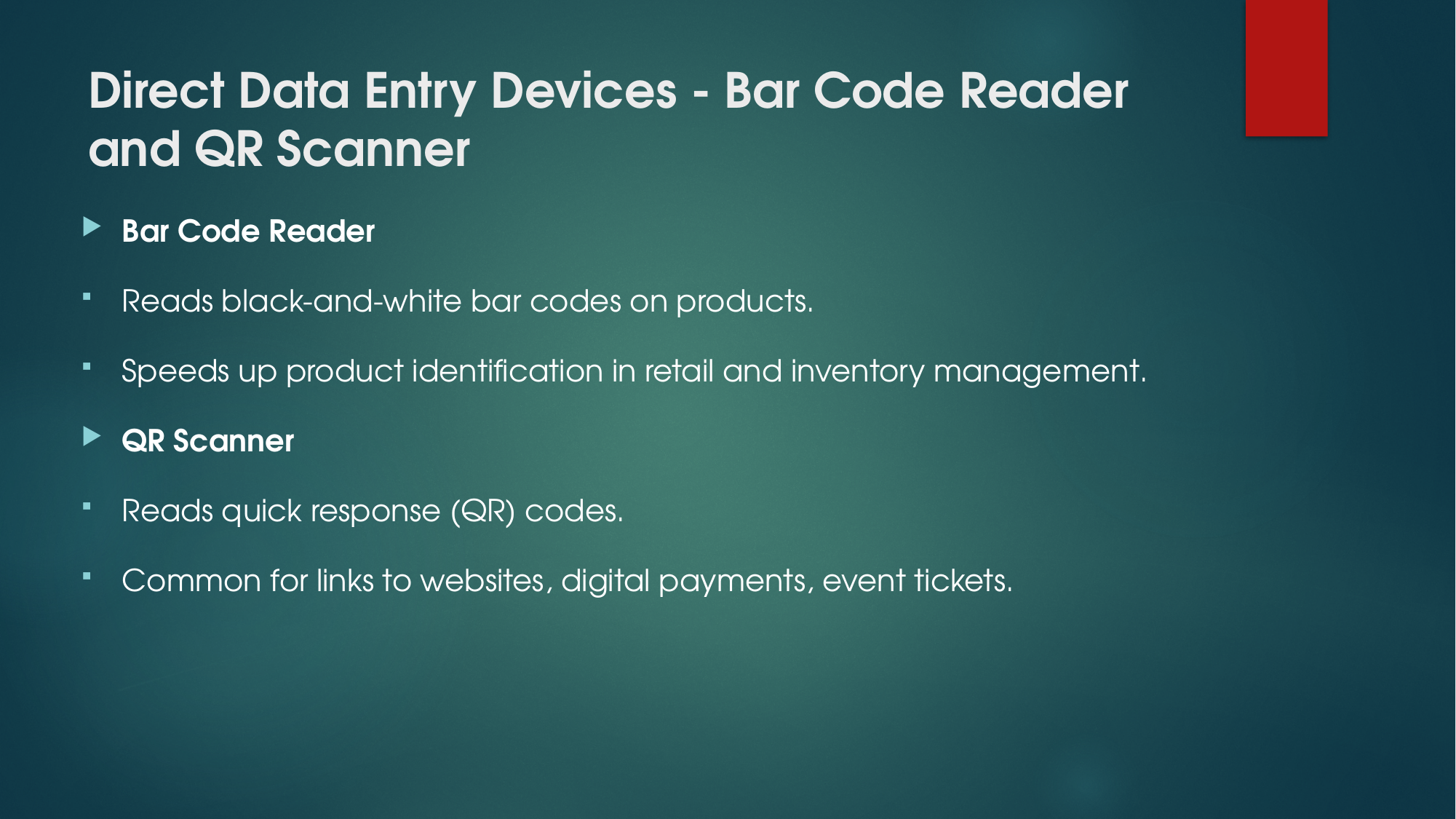

# Direct Data Entry Devices - Bar Code Reader and QR Scanner
Bar Code Reader
Reads black-and-white bar codes on products.
Speeds up product identification in retail and inventory management.
QR Scanner
Reads quick response (QR) codes.
Common for links to websites, digital payments, event tickets.